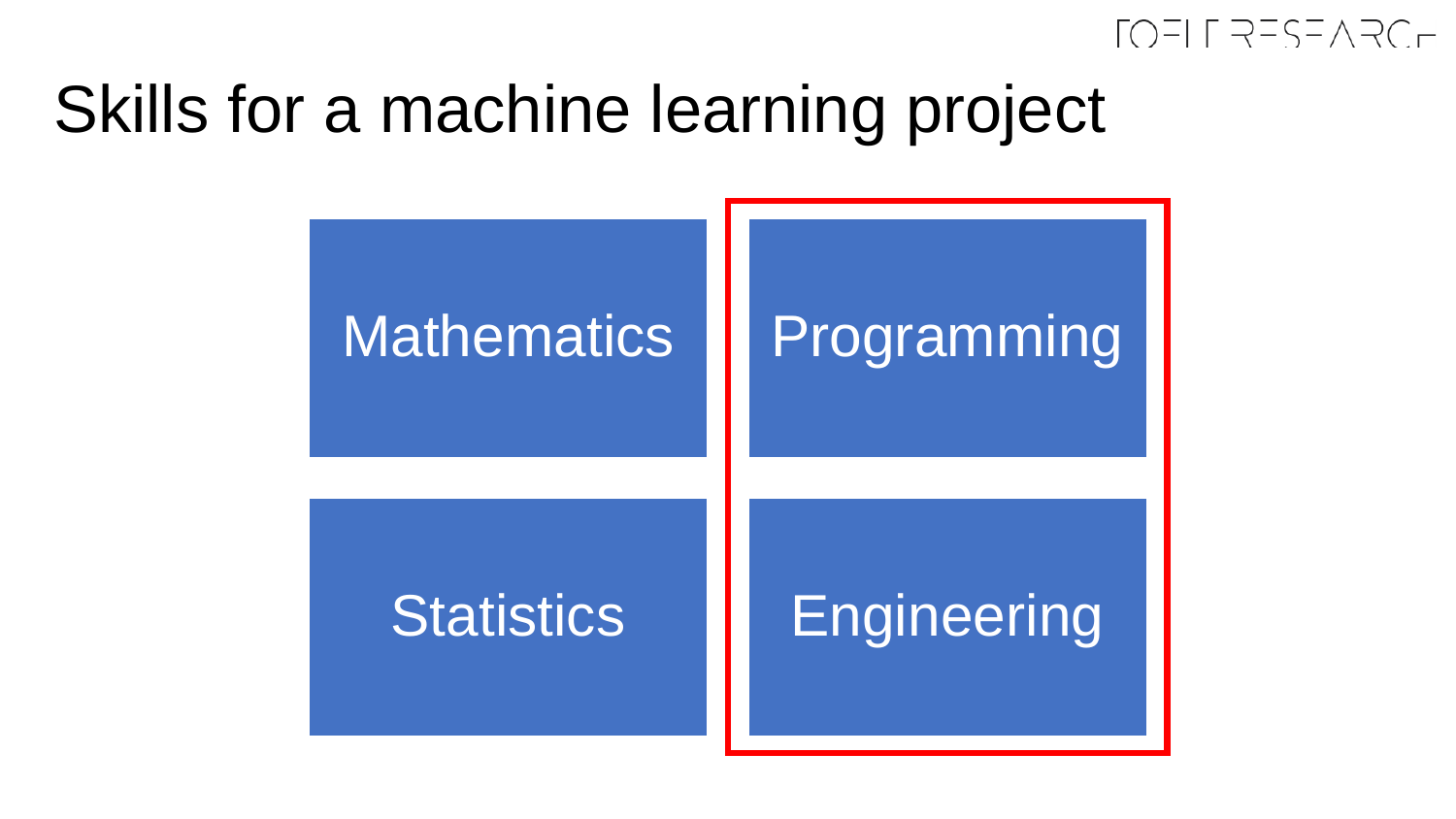

# Skills for a machine learning project

Mathematics
Programming
Statistics
Engineering